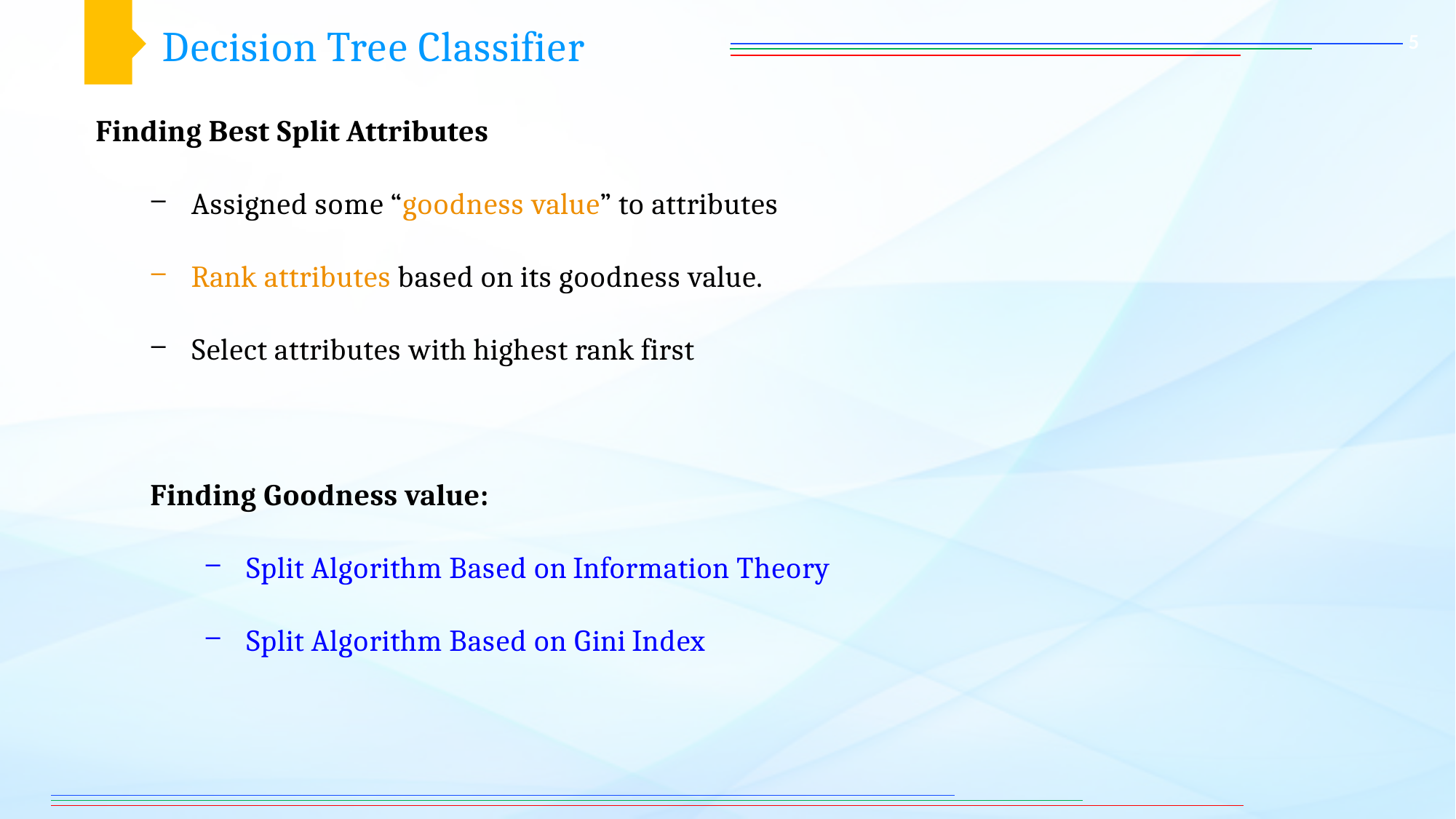

Decision Tree Classifier
5

Finding Best Split Attributes
Assigned some “goodness value” to attributes
Rank attributes based on its goodness value.
Select attributes with highest rank first

Finding Goodness value:
Split Algorithm Based on Information Theory
Split Algorithm Based on Gini Index